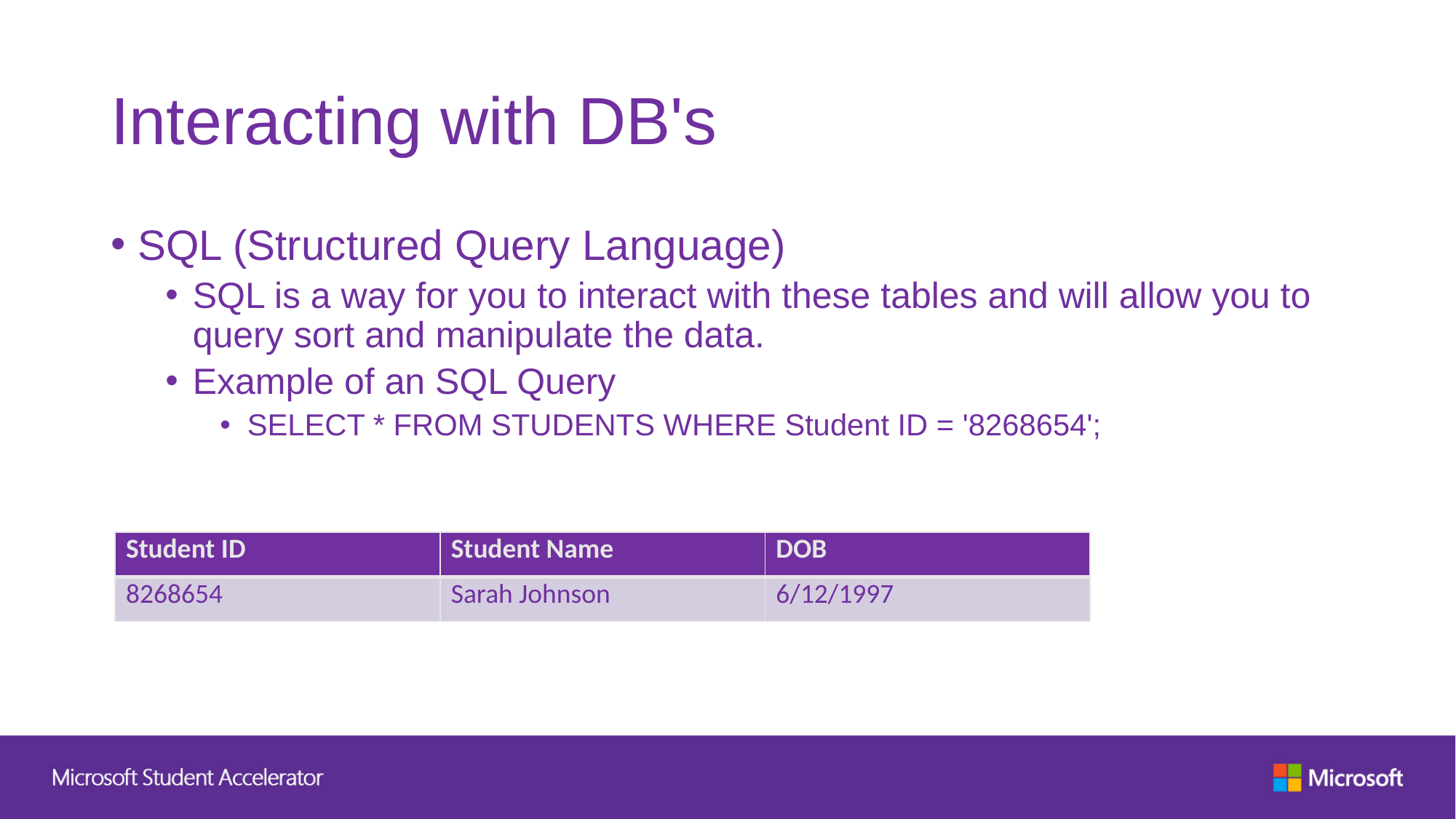

# Interacting with DB's
SQL (Structured Query Language)
SQL is a way for you to interact with these tables and will allow you to query sort and manipulate the data.
Example of an SQL Query
SELECT * FROM STUDENTS WHERE Student ID = '8268654';

| Student ID | Student Name | DOB |
| --- | --- | --- |
| 8268654 | Sarah Johnson | 6/12/1997 |